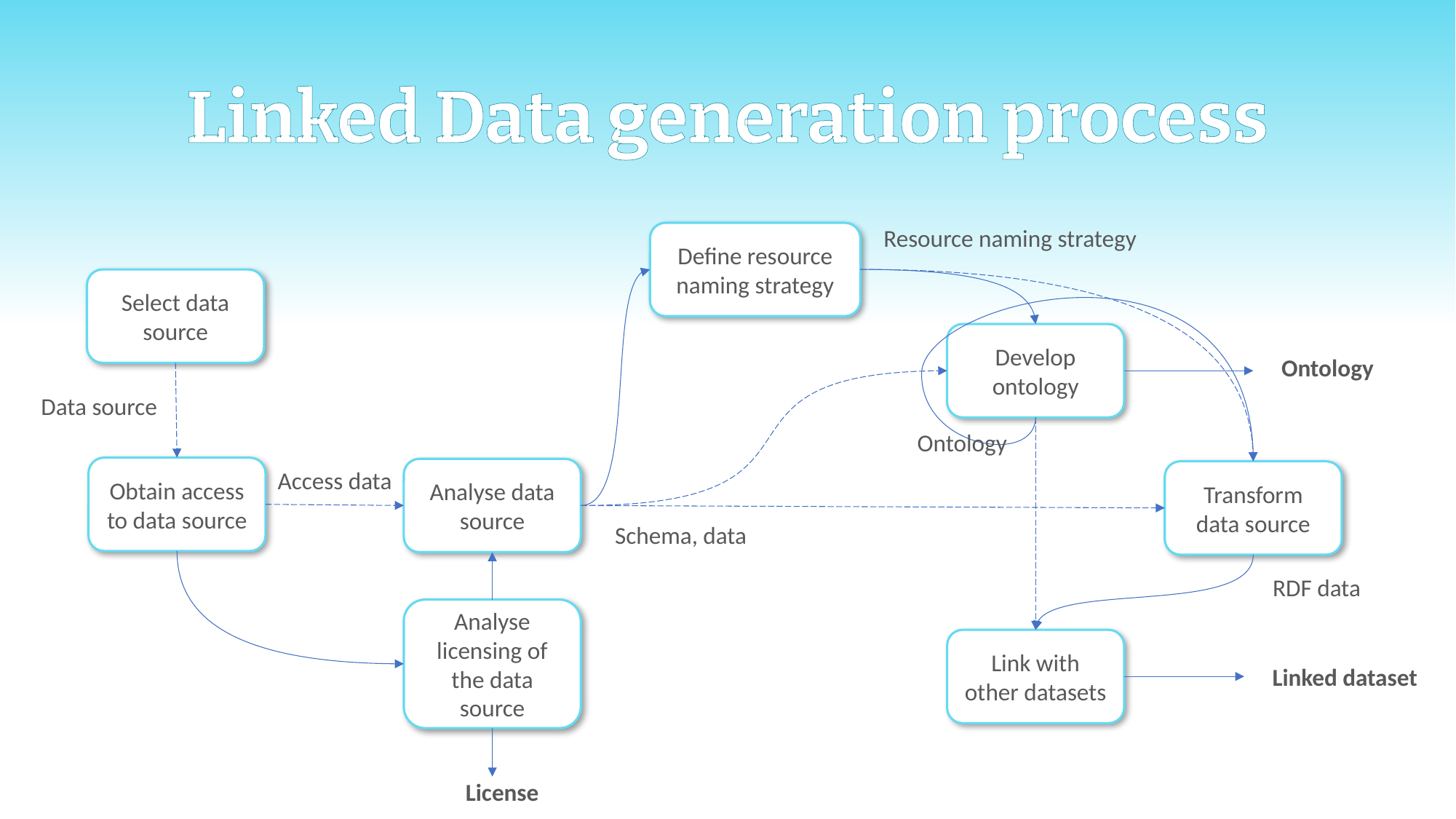

Linked Data generation process
Resource naming strategy
Define resource naming strategy
Select data source
Develop ontology
Ontology
Data source
Ontology
Obtain access to data source
Analyse data source
Access data
Transform data source
Schema, data
RDF data
Analyse licensing of the data source
Link with other datasets
Linked dataset
License